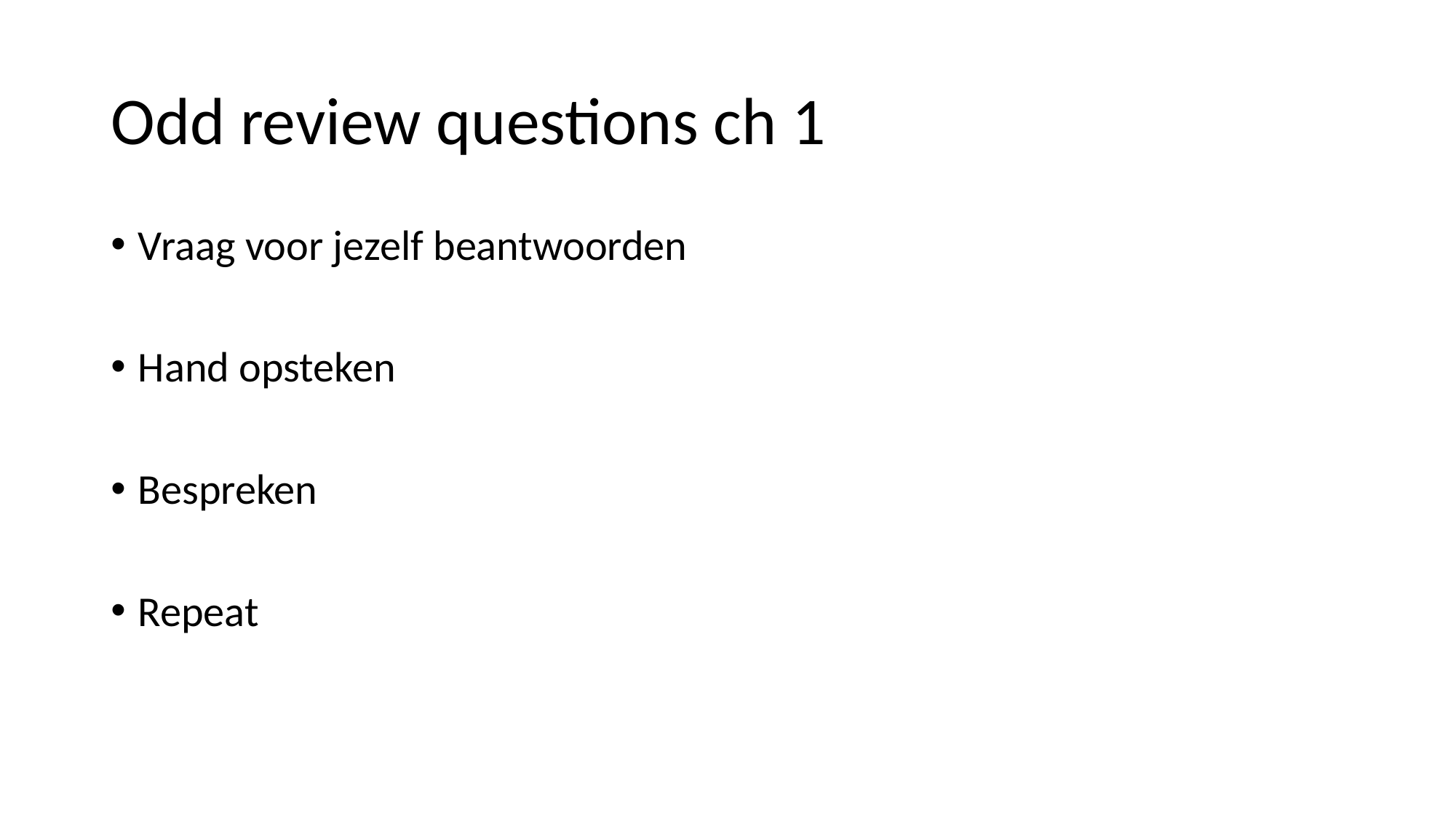

# Odd review questions ch 1
Vraag voor jezelf beantwoorden

Hand opsteken

Bespreken

Repeat